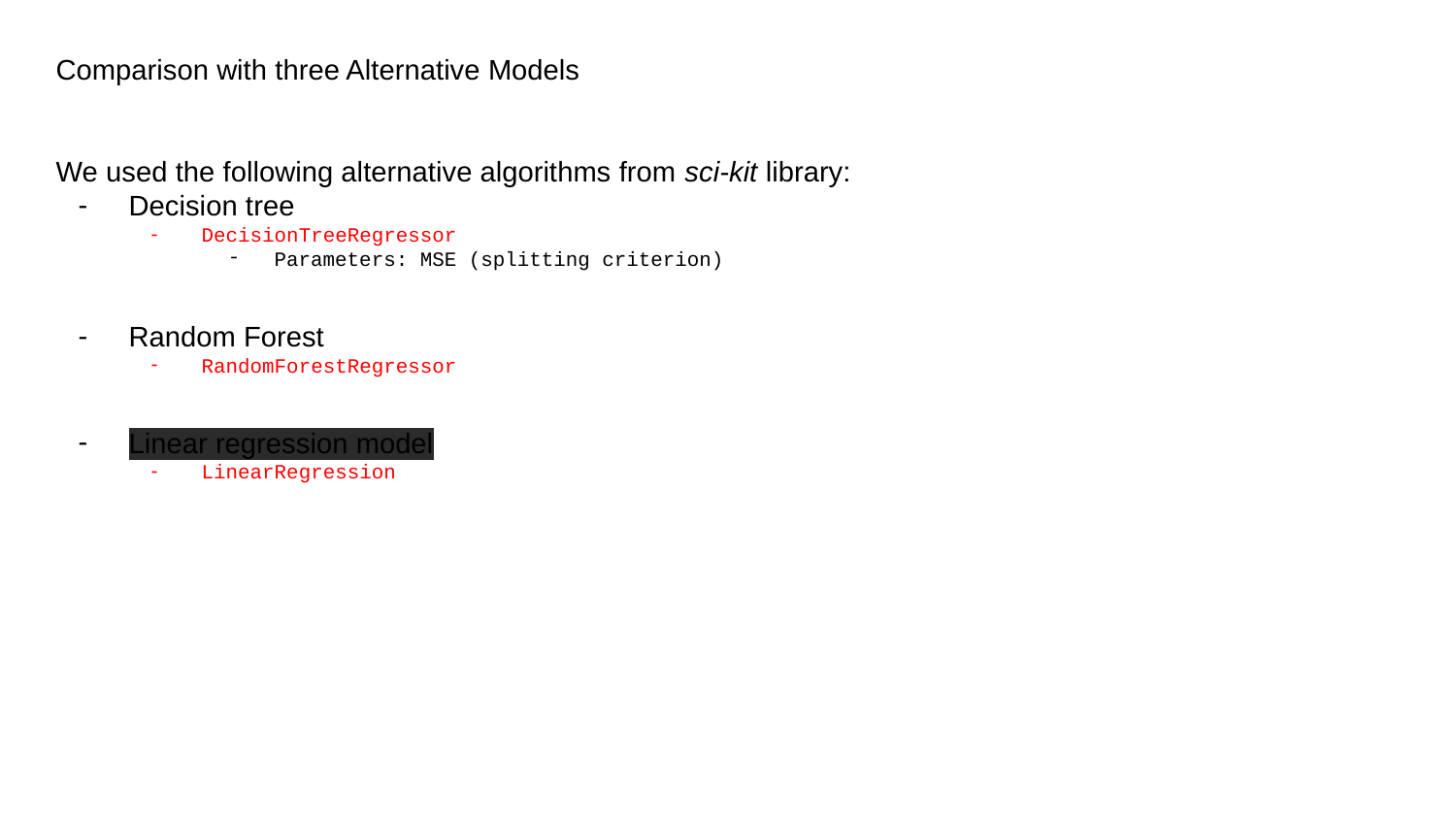

Comparison with three Alternative Models

We used the following alternative algorithms from sci-kit library:
Decision tree
DecisionTreeRegressor
Parameters: MSE (splitting criterion)

Random Forest
RandomForestRegressor

Linear regression model
LinearRegression